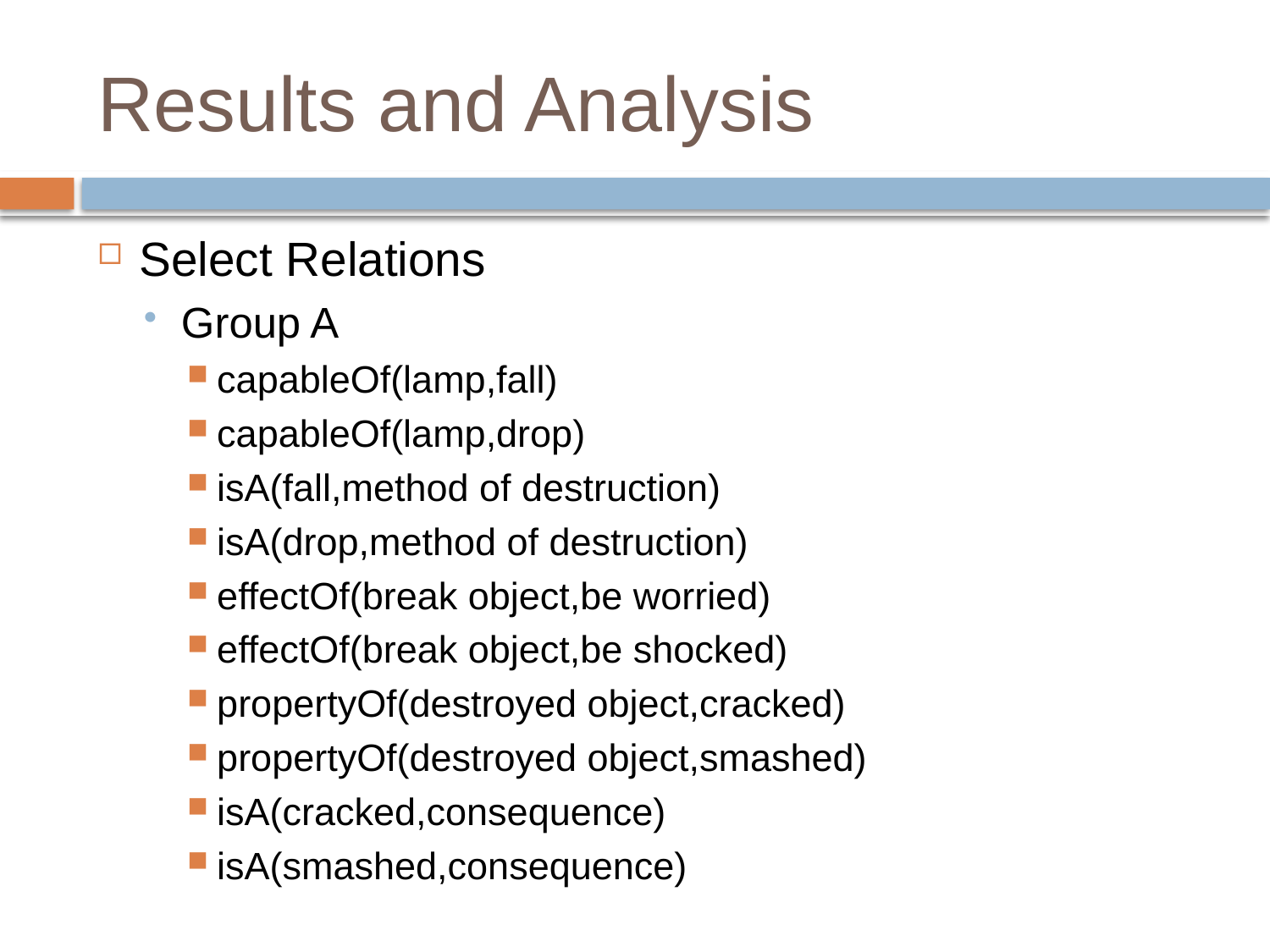

# Results and Analysis
Select Relations
Group A
capableOf(lamp,fall)
capableOf(lamp,drop)
isA(fall,method of destruction)
isA(drop,method of destruction)
effectOf(break object,be worried)
effectOf(break object,be shocked)
propertyOf(destroyed object,cracked)
propertyOf(destroyed object,smashed)
isA(cracked,consequence)
isA(smashed,consequence)